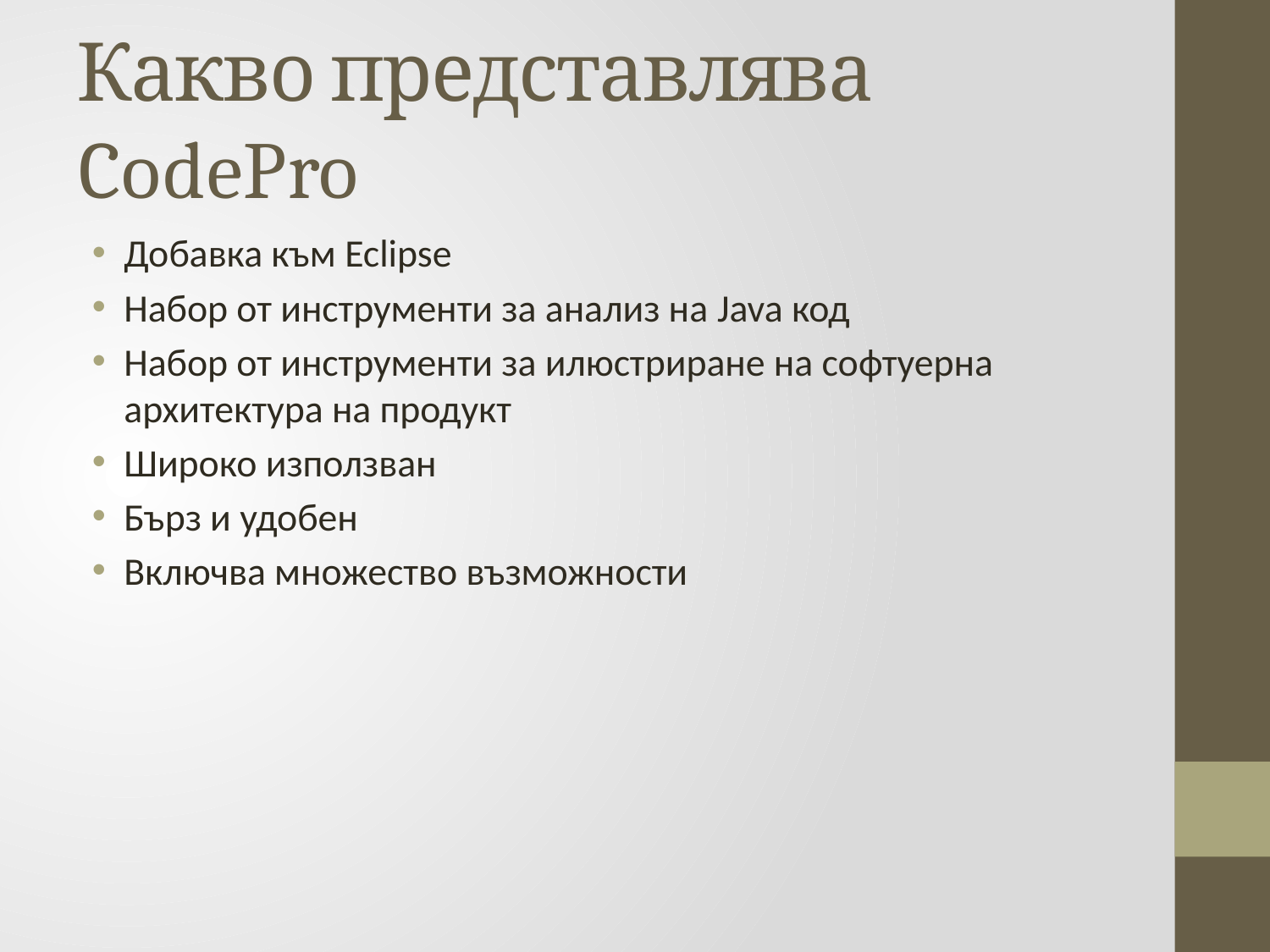

# Какво представлява CodePro
Добавка към Eclipse
Набор от инструменти за анализ на Java код
Набор от инструменти за илюстриране на софтуерна архитектура на продукт
Широко използван
Бърз и удобен
Включва множество възможности